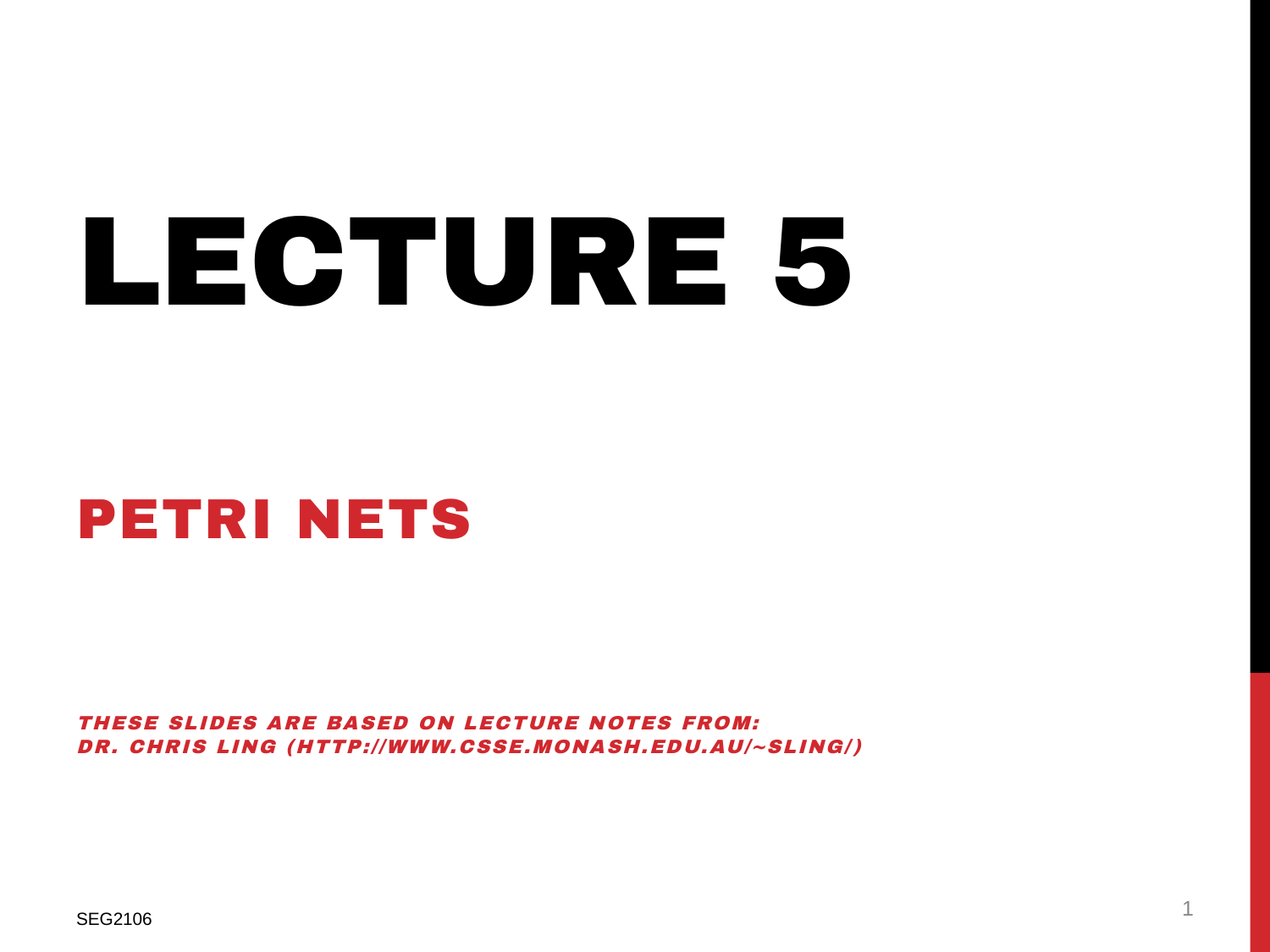

# Lecture 5
Petri Nets

These slides are Based on Lecture notes from:
Dr. Chris Ling (http://www.csse.monash.edu.au/~sling/)
1
SEG2106